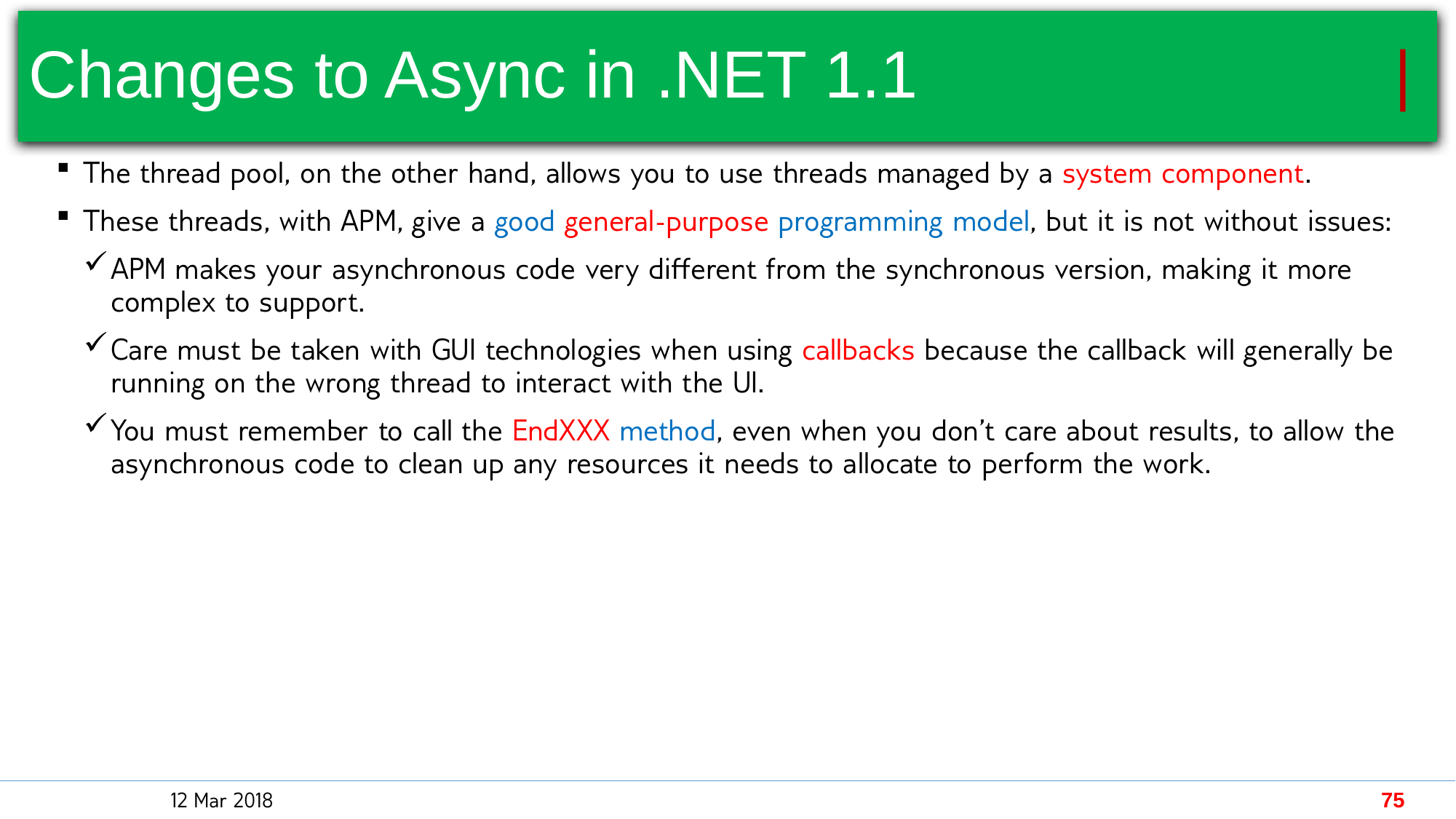

# Changes to Async in .NET 1.1				   |
The thread pool, on the other hand, allows you to use threads managed by a system component.
These threads, with APM, give a good general-purpose programming model, but it is not without issues:
APM makes your asynchronous code very different from the synchronous version, making it more complex to support.
Care must be taken with GUI technologies when using callbacks because the callback will generally be running on the wrong thread to interact with the UI.
You must remember to call the EndXXX method, even when you don’t care about results, to allow the asynchronous code to clean up any resources it needs to allocate to perform the work.
12 Mar 2018
75